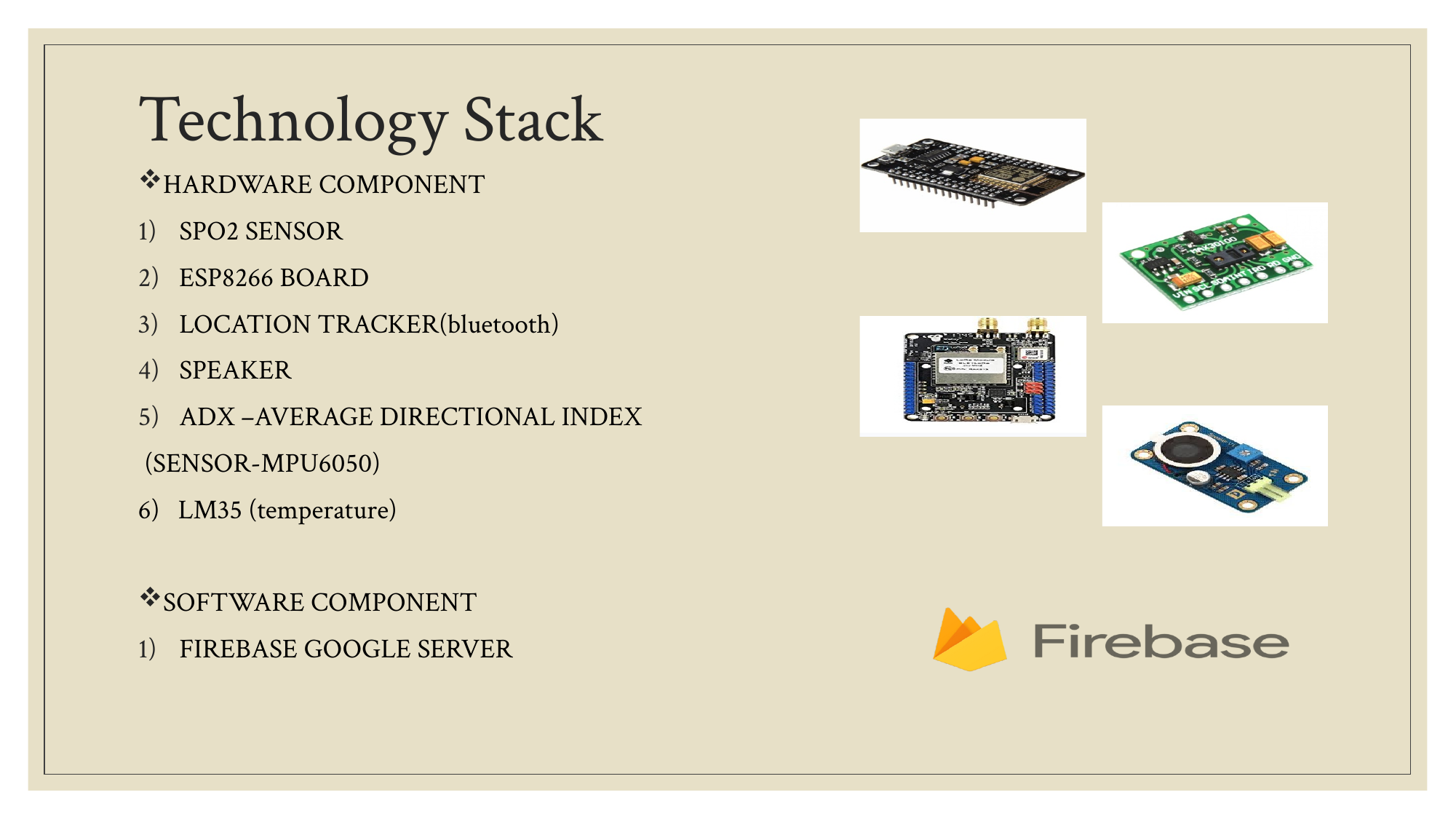

# Technology Stack

HARDWARE COMPONENT
SPO2 SENSOR
ESP8266 BOARD
LOCATION TRACKER(bluetooth)
SPEAKER
ADX –AVERAGE DIRECTIONAL INDEX
 (SENSOR-MPU6050)
6)   LM35 (temperature)

SOFTWARE COMPONENT
FIREBASE GOOGLE SERVER